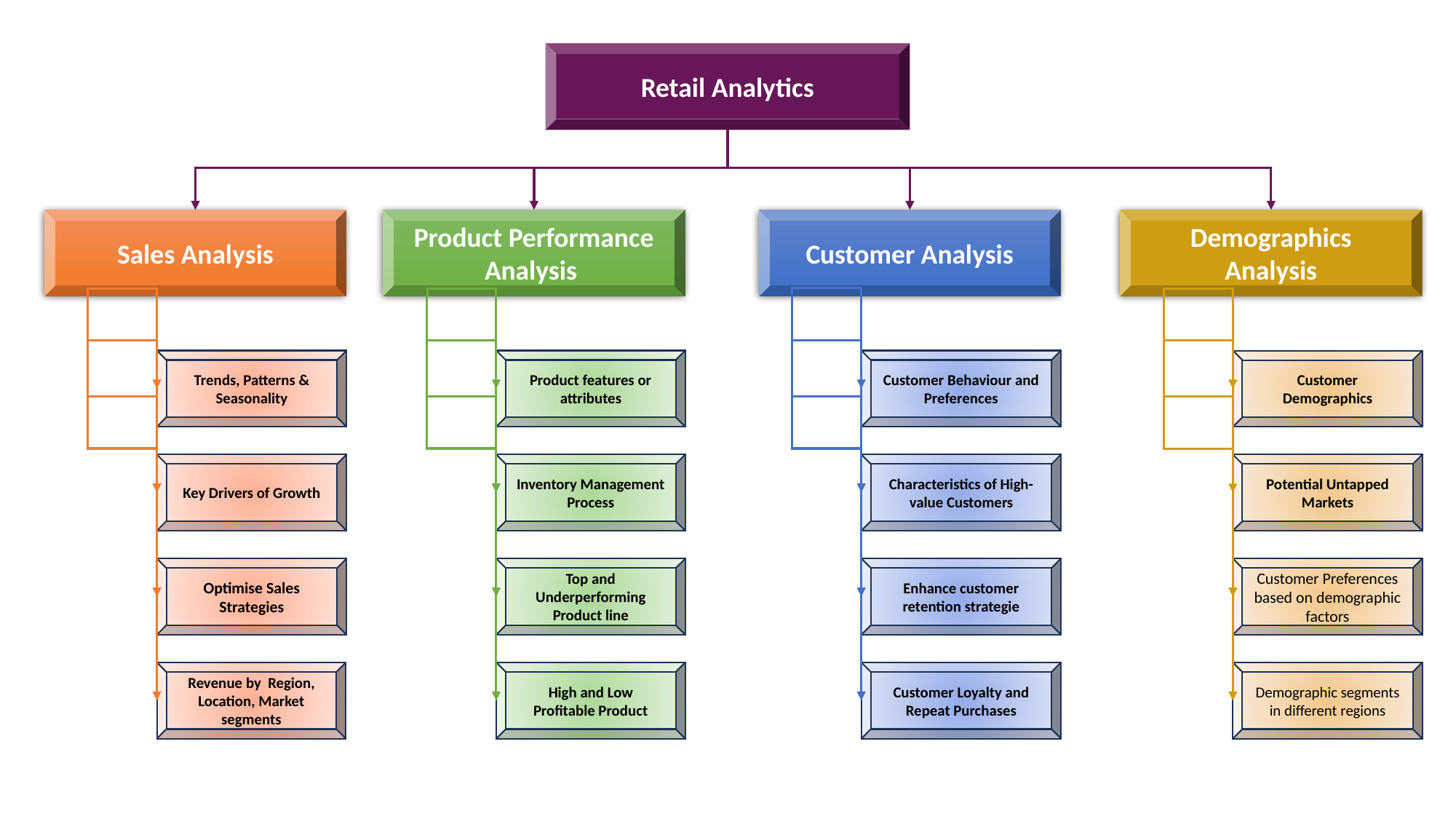

Retail Analytics
Sales Analysis
Product Performance Analysis
Customer Analysis
Demographics Analysis
Trends, Patterns & Seasonality
Product features or attributes
Customer Behaviour and Preferences
Customer Demographics
Key Drivers of Growth
Inventory Management Process
Characteristics of High-value Customers
Potential Untapped Markets
Enhance customer retention strategie
Optimise Sales Strategies
Top and Underperforming Product line
Customer Preferences based on demographic factors
Revenue by  Region, Location, Market segments
High and Low Profitable Product
Customer Loyalty and Repeat Purchases
Demographic segments in different regions